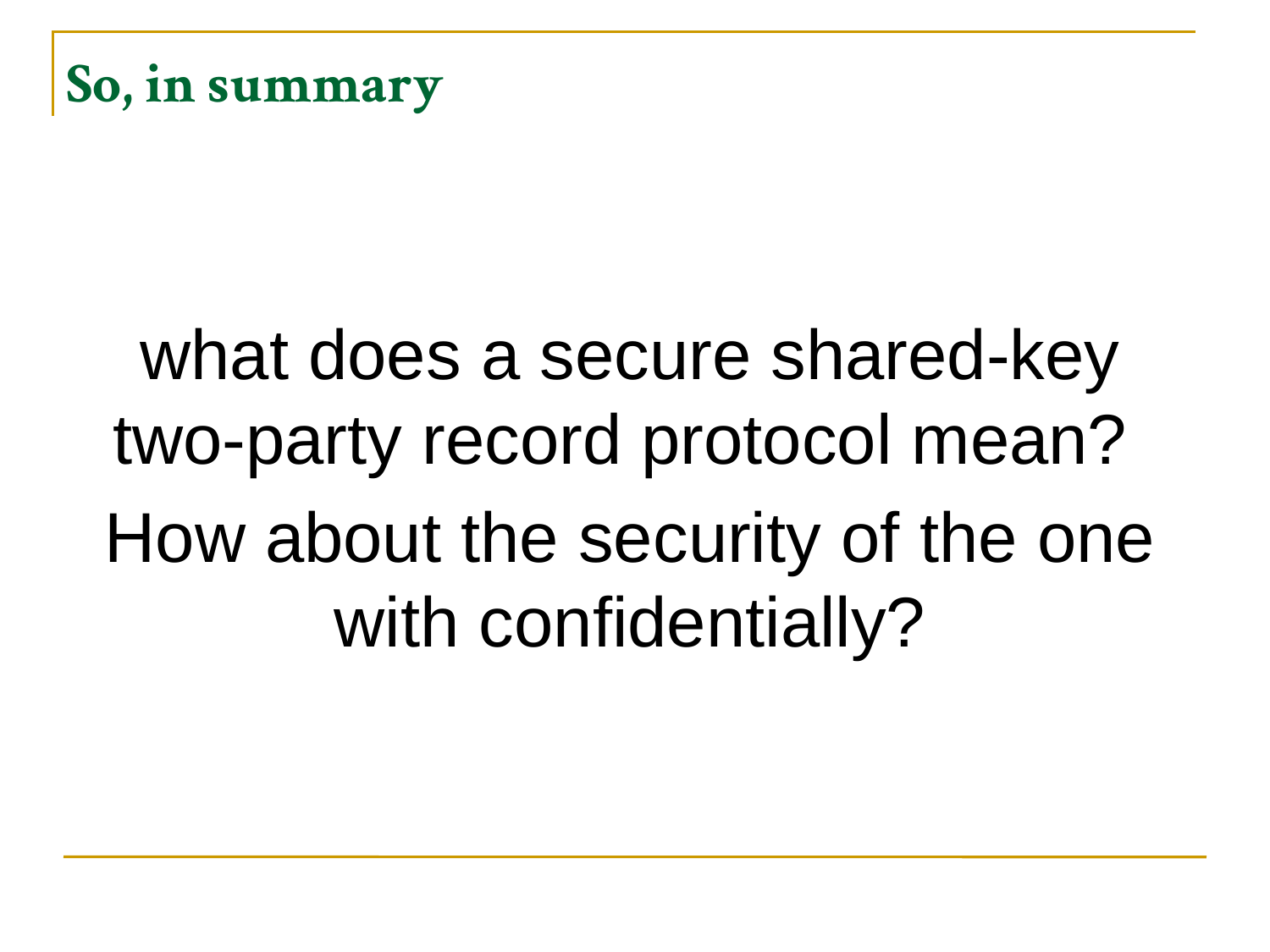

# So, in summary
what does a secure shared-key two-party record protocol mean?
How about the security of the one with confidentially?